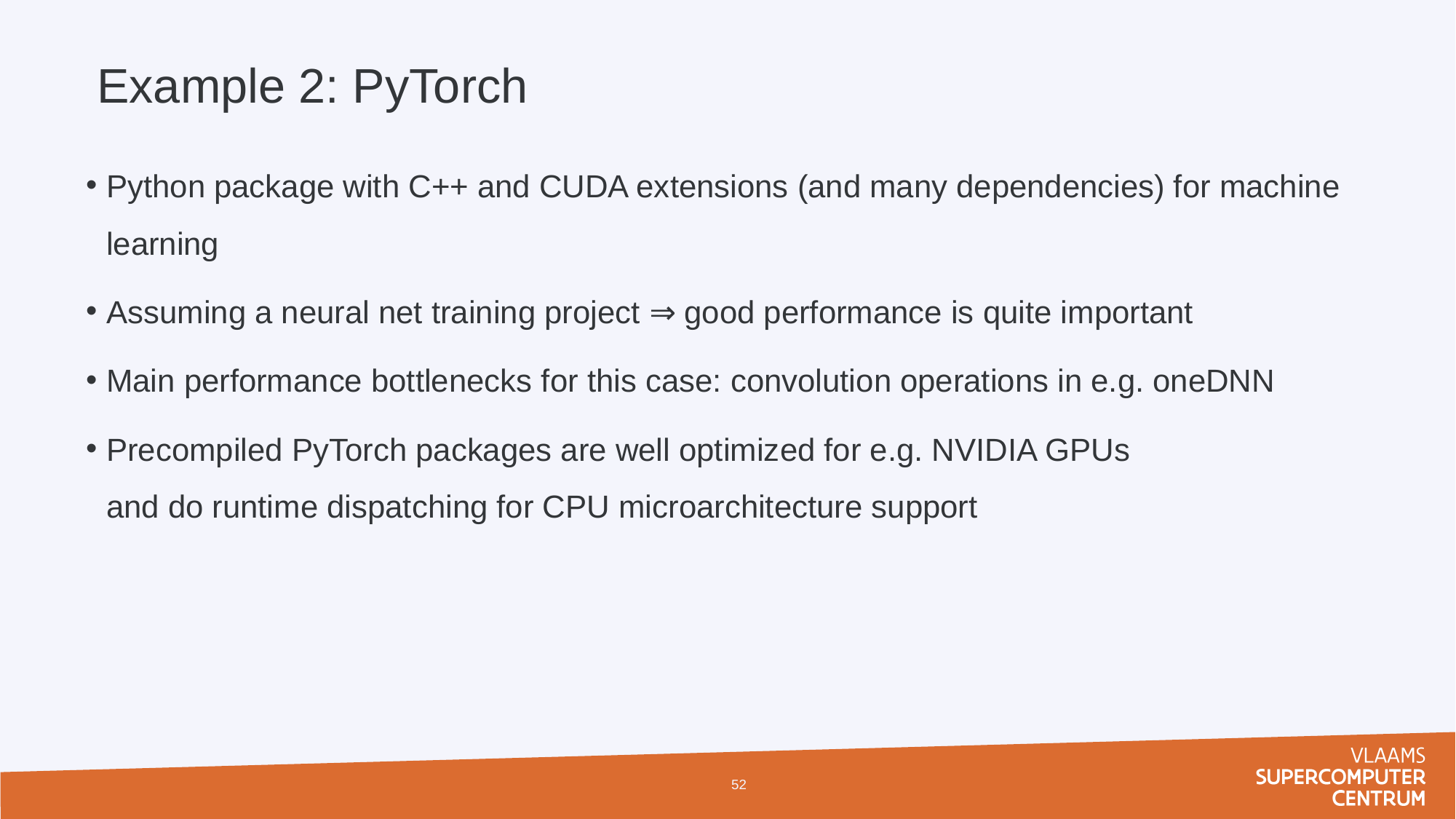

Example 2: PyTorch
Python package with C++ and CUDA extensions (and many dependencies) for machine learning
Assuming a neural net training project ⇒ good performance is quite important
Main performance bottlenecks for this case: convolution operations in e.g. oneDNN
Precompiled PyTorch packages are well optimized for e.g. NVIDIA GPUs
and do runtime dispatching for CPU microarchitecture support
52